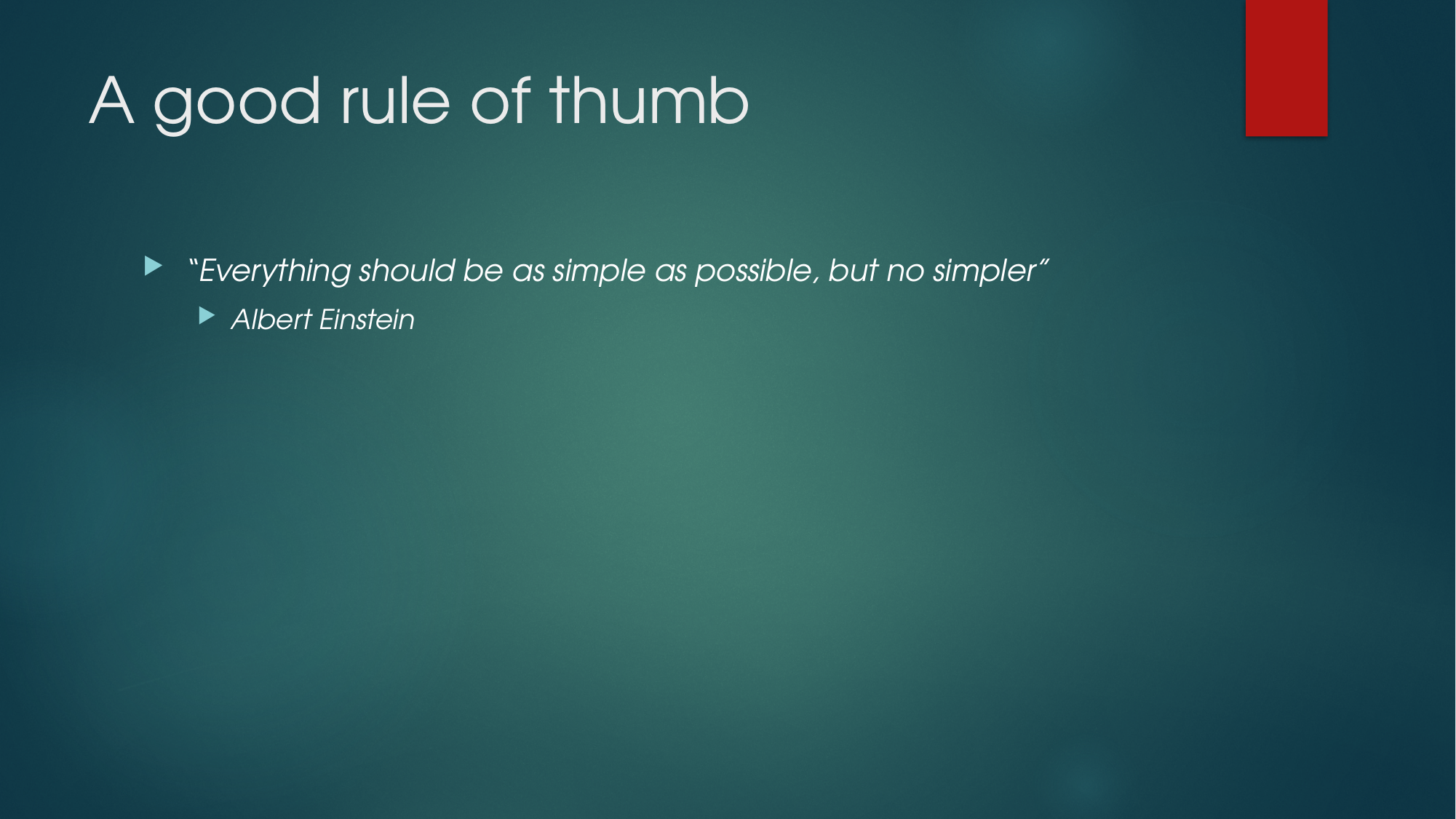

# A good rule of thumb
“Everything should be as simple as possible, but no simpler”
Albert Einstein